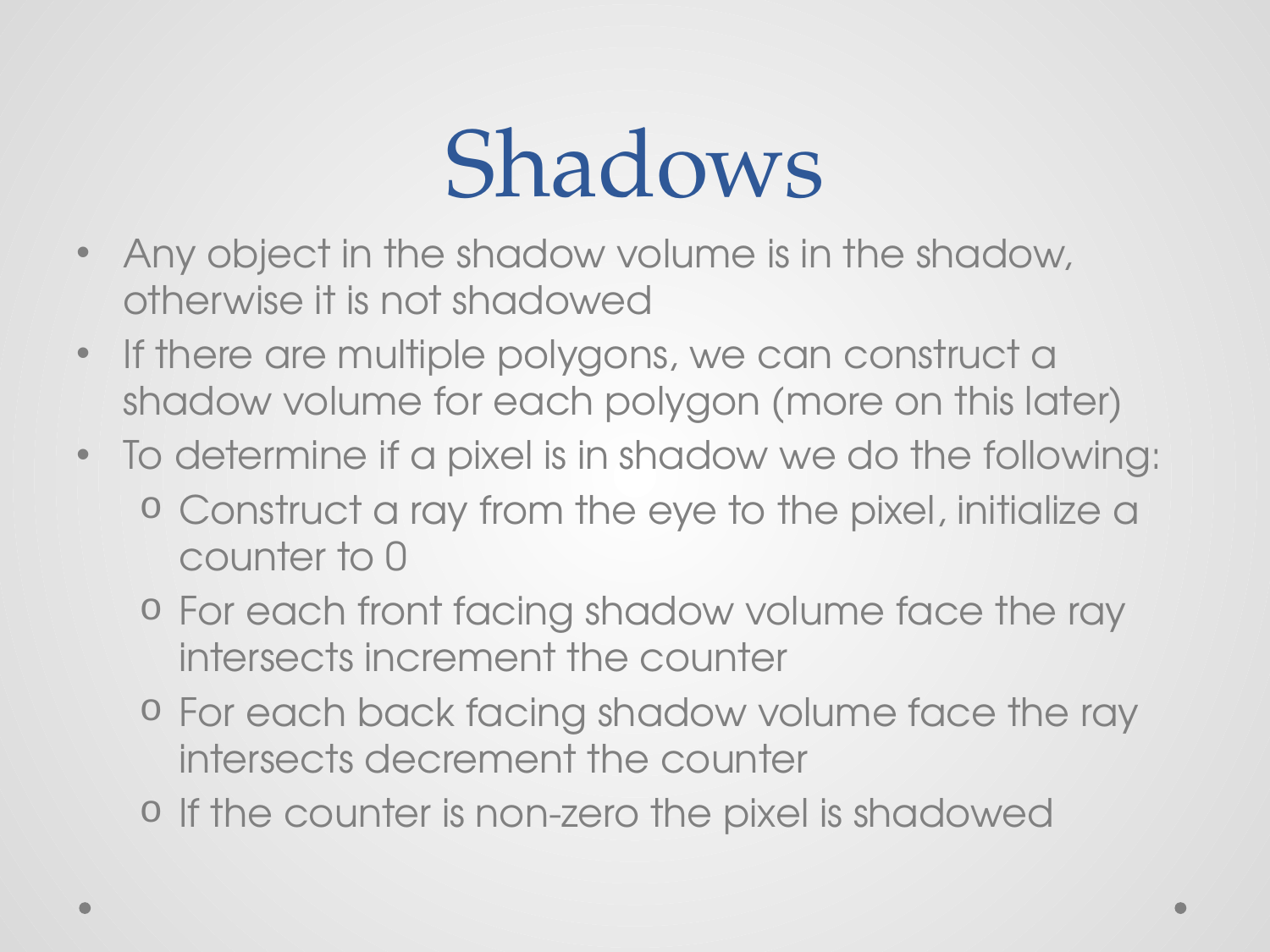

# Shadows
Any object in the shadow volume is in the shadow, otherwise it is not shadowed
If there are multiple polygons, we can construct a shadow volume for each polygon (more on this later)
To determine if a pixel is in shadow we do the following:
Construct a ray from the eye to the pixel, initialize a counter to 0
For each front facing shadow volume face the ray intersects increment the counter
For each back facing shadow volume face the ray intersects decrement the counter
If the counter is non-zero the pixel is shadowed